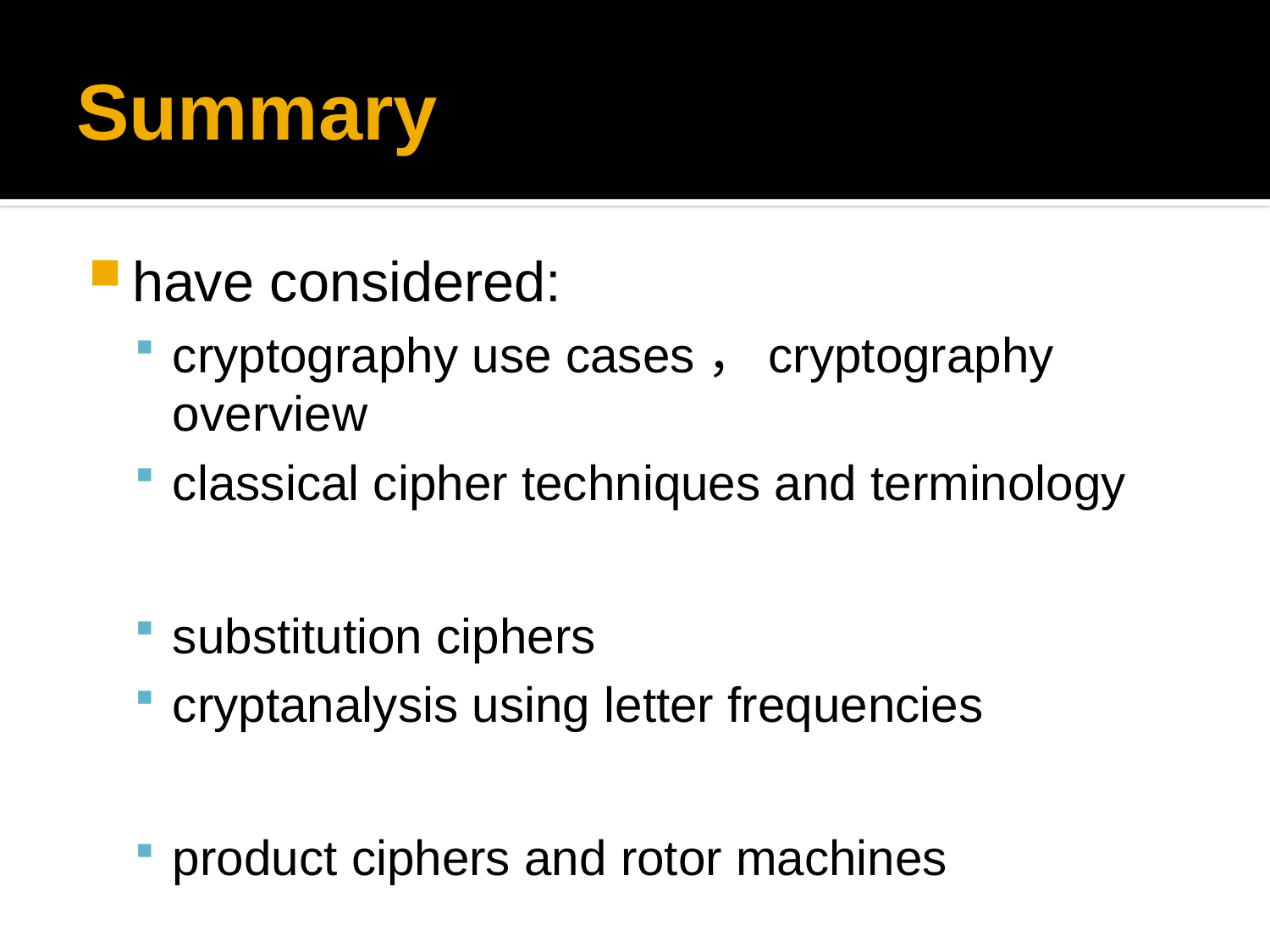

# Summary
have considered:
cryptography use cases，cryptography overview
classical cipher techniques and terminology

substitution ciphers
cryptanalysis using letter frequencies

product ciphers and rotor machines